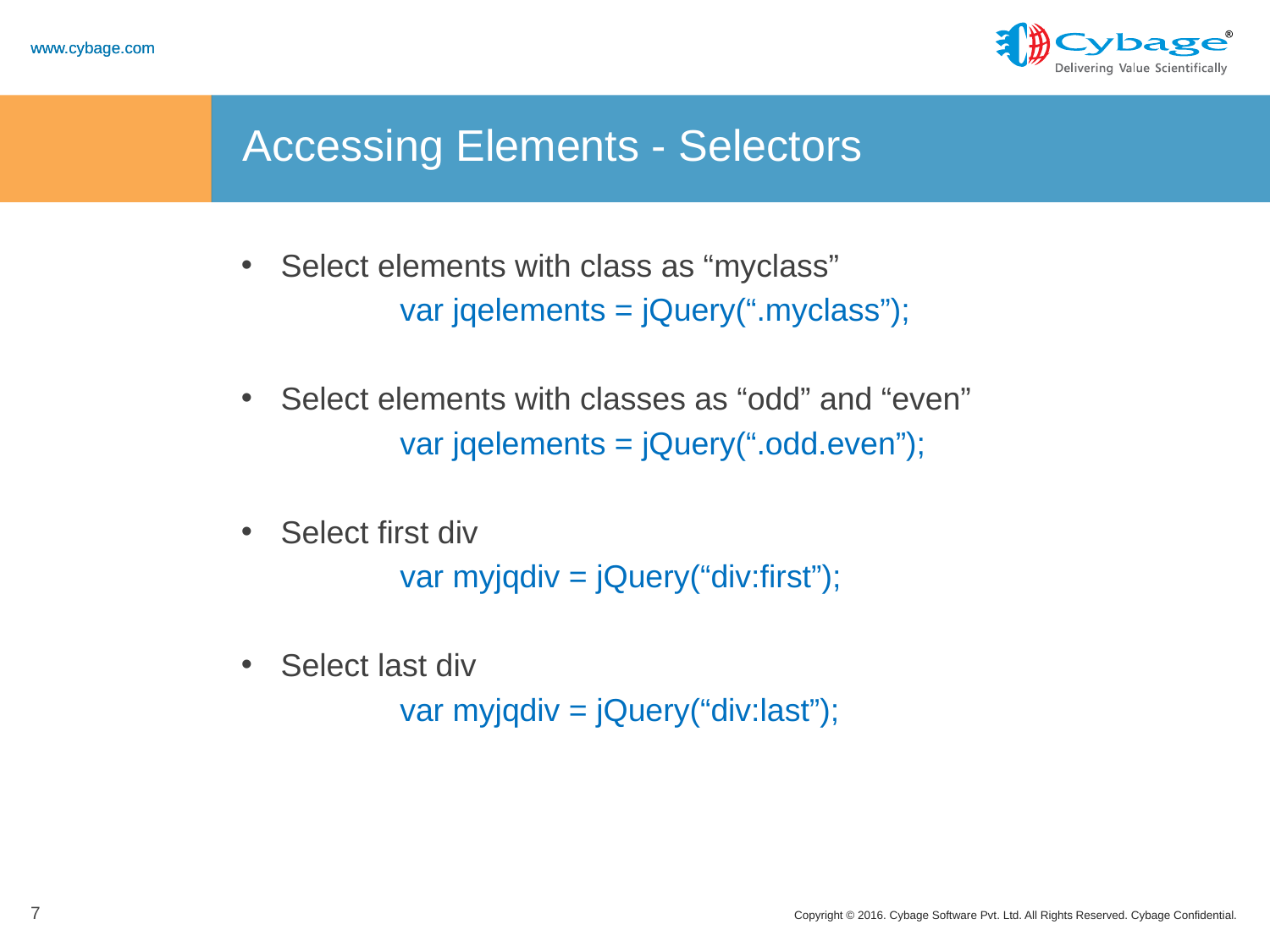

# Accessing Elements - Selectors
Select elements with class as “myclass”
	var jqelements = jQuery(“.myclass”);

Select elements with classes as “odd” and “even”
	var jqelements = jQuery(“.odd.even”);

Select first div
	var myjqdiv = jQuery(“div:first”);

Select last div
	var myjqdiv = jQuery(“div:last”);

7